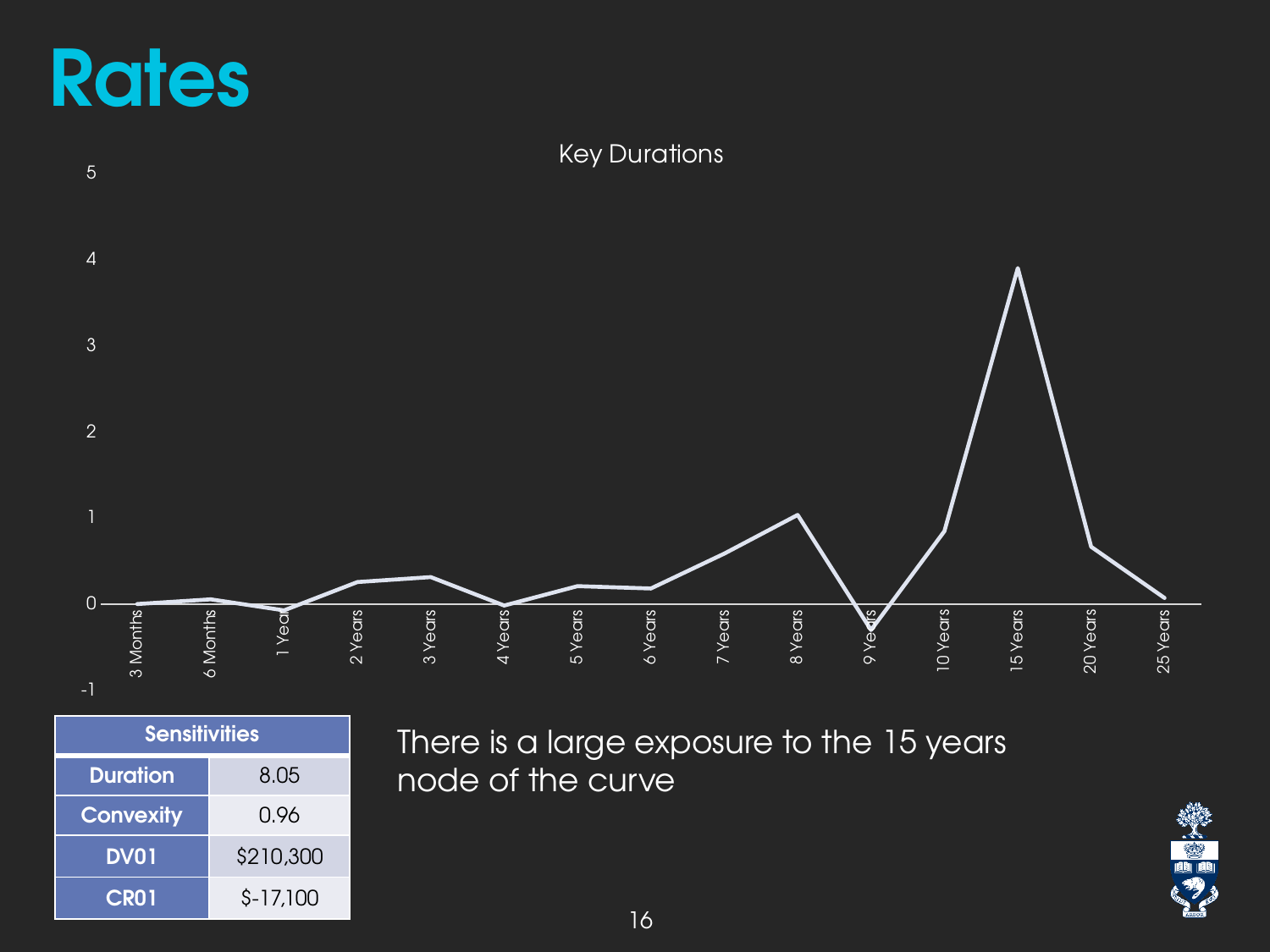

# Rates

### Chart: Key Durations

| Category |  |
|---|---|
| 3 Months | 0.00418379067355727 |
| 6 Months | 0.0587843166445183 |
| 1 Year | -0.0695544476512214 |
| 2 Years | 0.259560802249076 |
| 3 Years | 0.317016015470674 |
| 4 Years | -0.0128762703143809 |
| 5 Years | 0.211934560416564 |
| 6 Years | 0.184519742607202 |
| 7 Years | 0.589545651699431 |
| 8 Years | 1.039226462460211 |
| 9 Years | -0.297386588403772 |
| 10 Years | 0.849750979212825 |
| 15 Years | 3.905746177797134 |
| 20 Years | 0.669328814448564 |
| 25 Years | 0.0746851887359633 |
| Sensitivities |  |
| --- | --- |
| Duration | 8.05 |
| Convexity | 0.96 |
| DV01 | $210,300 |
| CR01 | $-17,100 |
There is a large exposure to the 15 years node of the curve
16